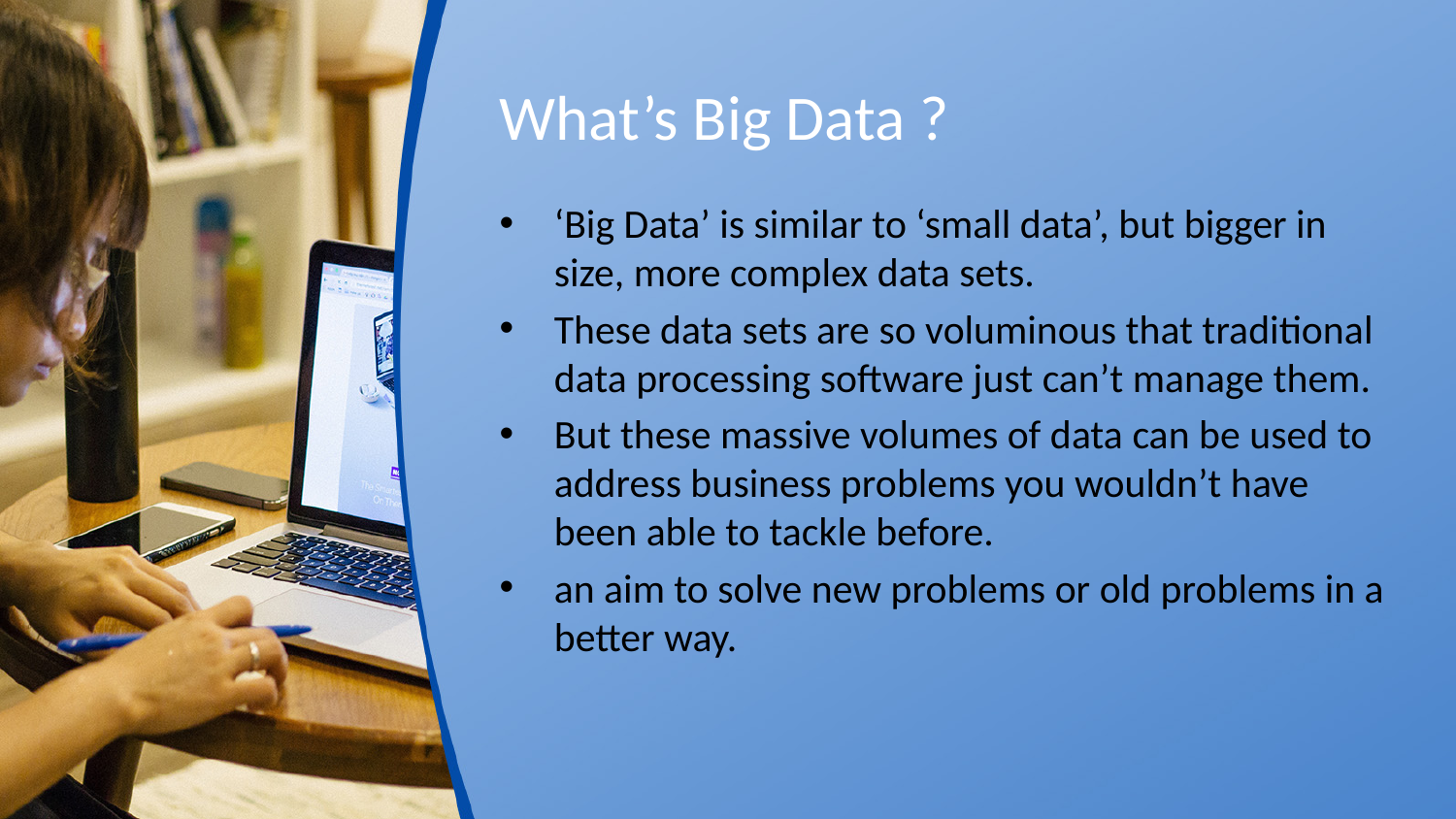

# What’s Big Data ?
‘Big Data’ is similar to ‘small data’, but bigger in size, more complex data sets.
These data sets are so voluminous that traditional data processing software just can’t manage them.
But these massive volumes of data can be used to address business problems you wouldn’t have been able to tackle before.
an aim to solve new problems or old problems in a better way.